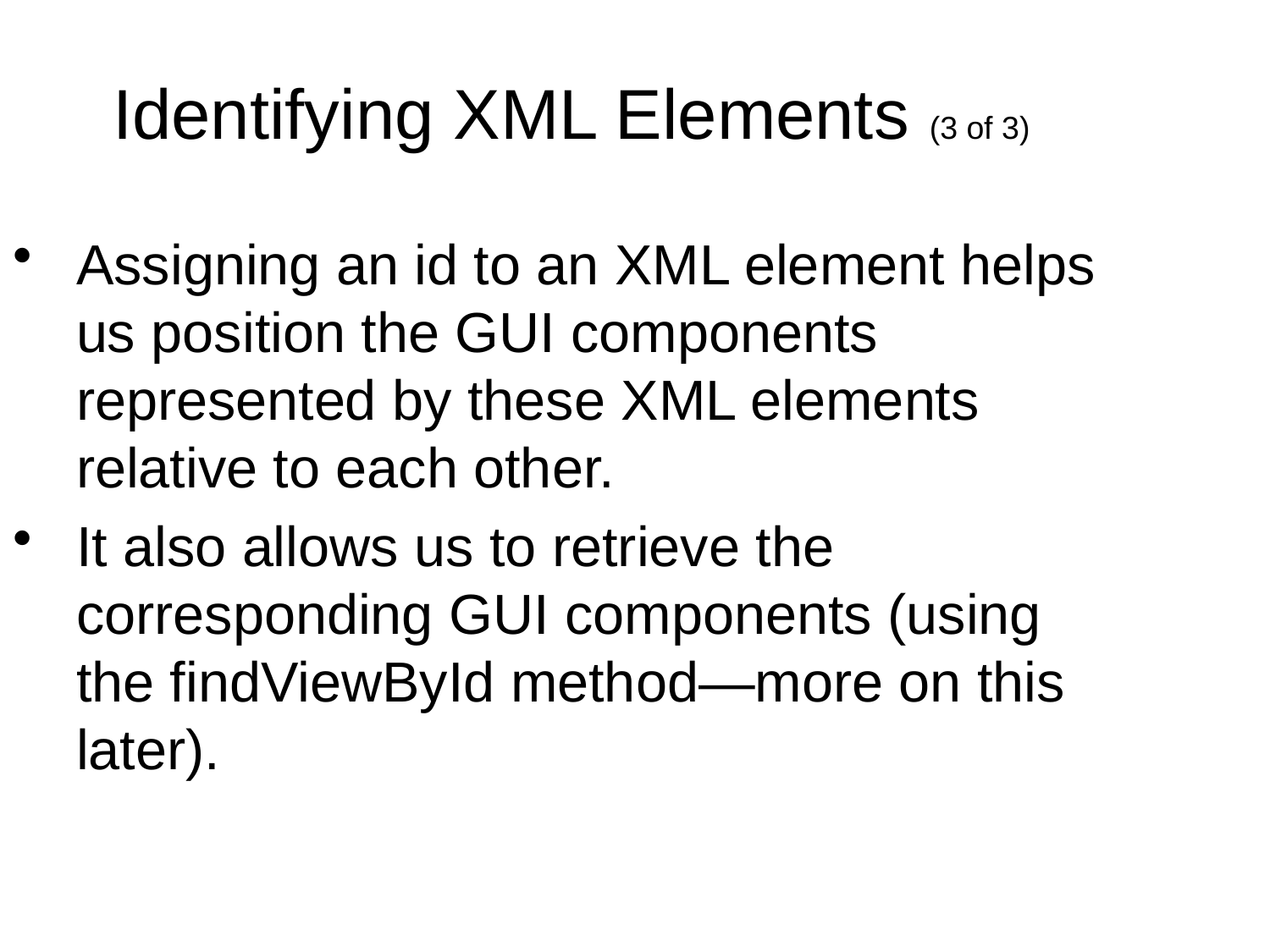

Identifying XML Elements (3 of 3)
Assigning an id to an XML element helps us position the GUI components represented by these XML elements relative to each other.
It also allows us to retrieve the corresponding GUI components (using the findViewById method—more on this later).